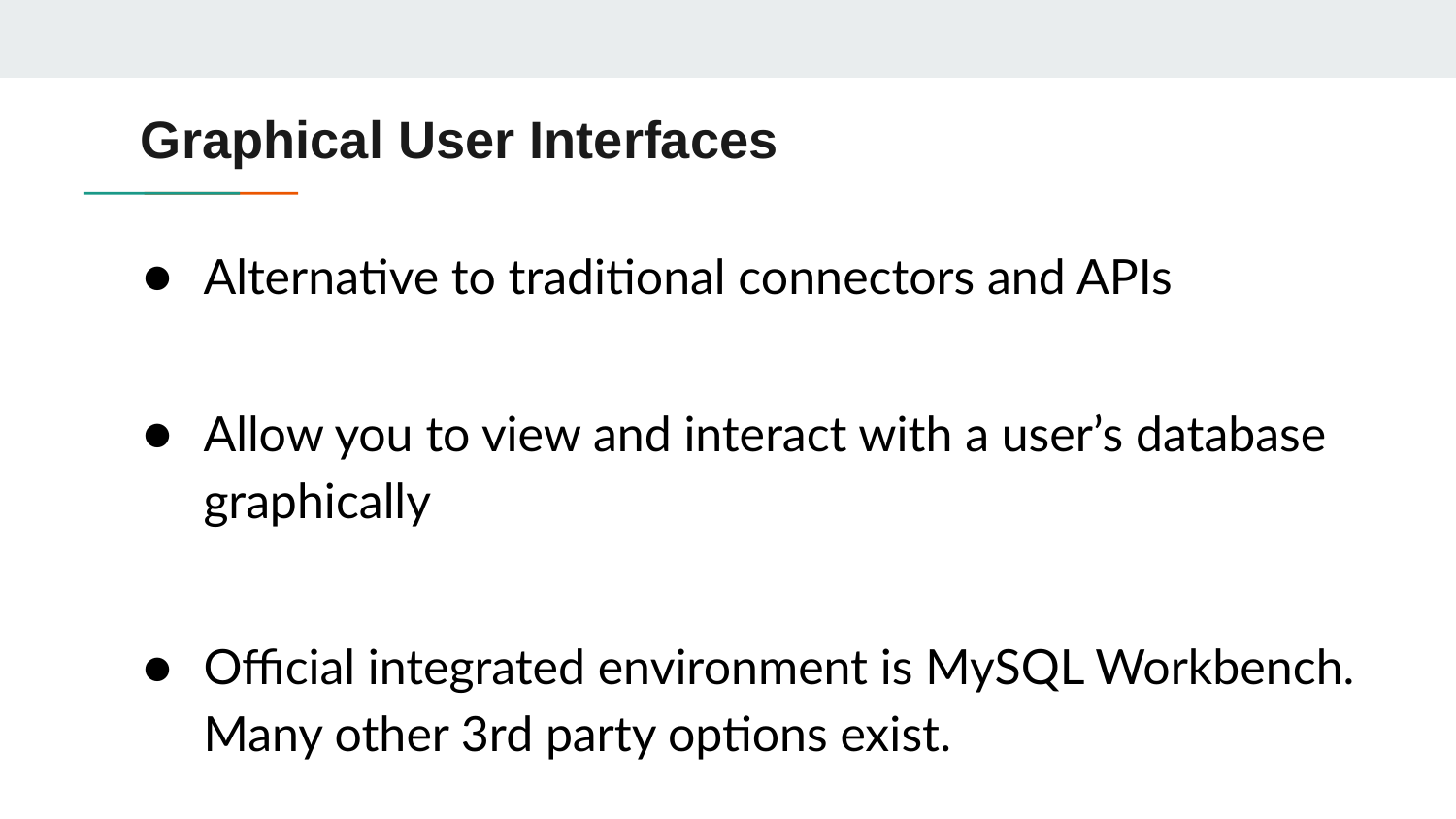

# Graphical User Interfaces
Alternative to traditional connectors and APIs
Allow you to view and interact with a user’s database graphically
Official integrated environment is MySQL Workbench. Many other 3rd party options exist.